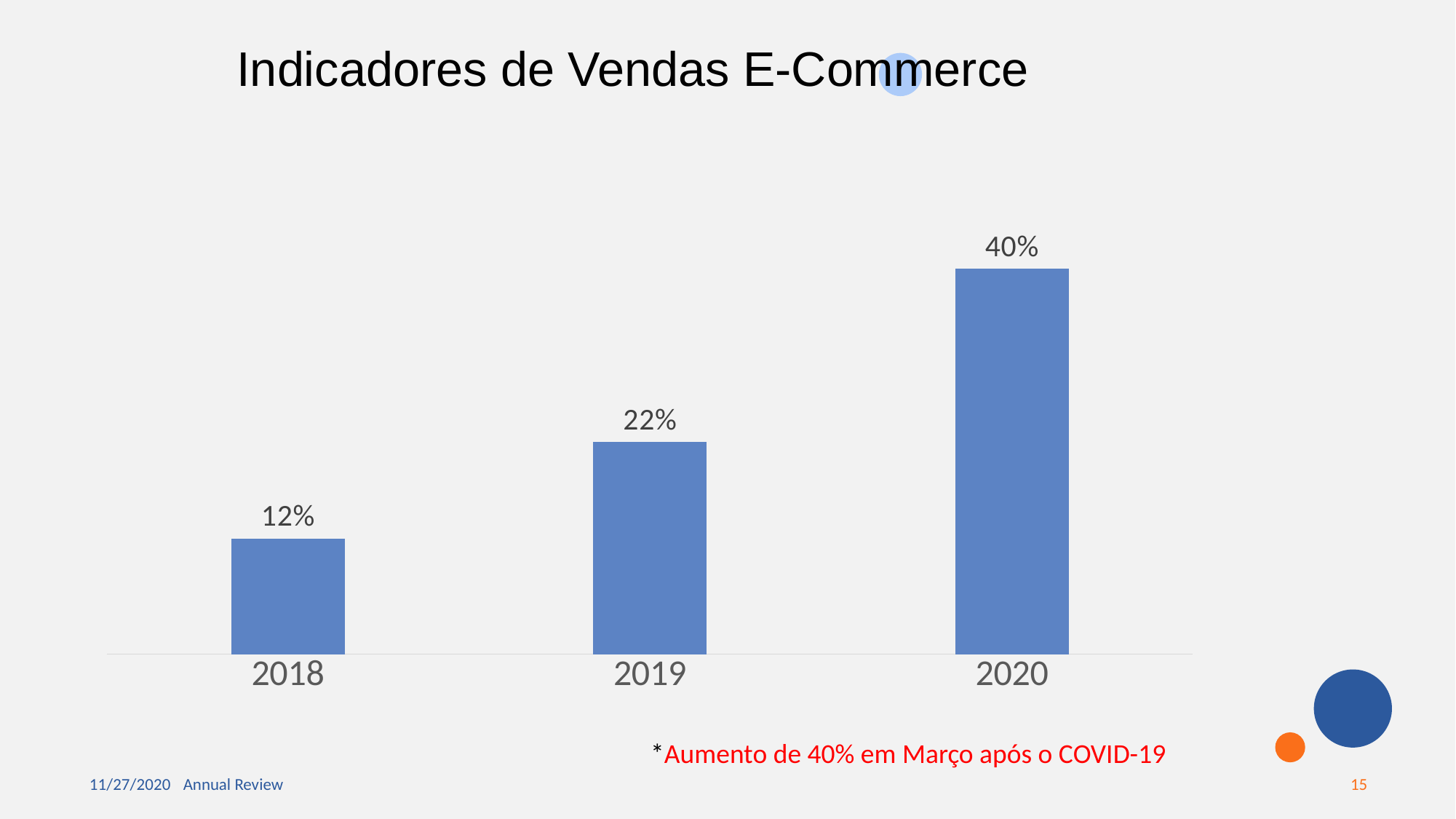

# Indicadores de Vendas E-Commerce

### Chart

| Category | Total |
|---|---|
| 2018 | 0.12 |
| 2019 | 0.22 |
| 2020 | 0.4 |
*Aumento de 40% em Março após o COVID-19